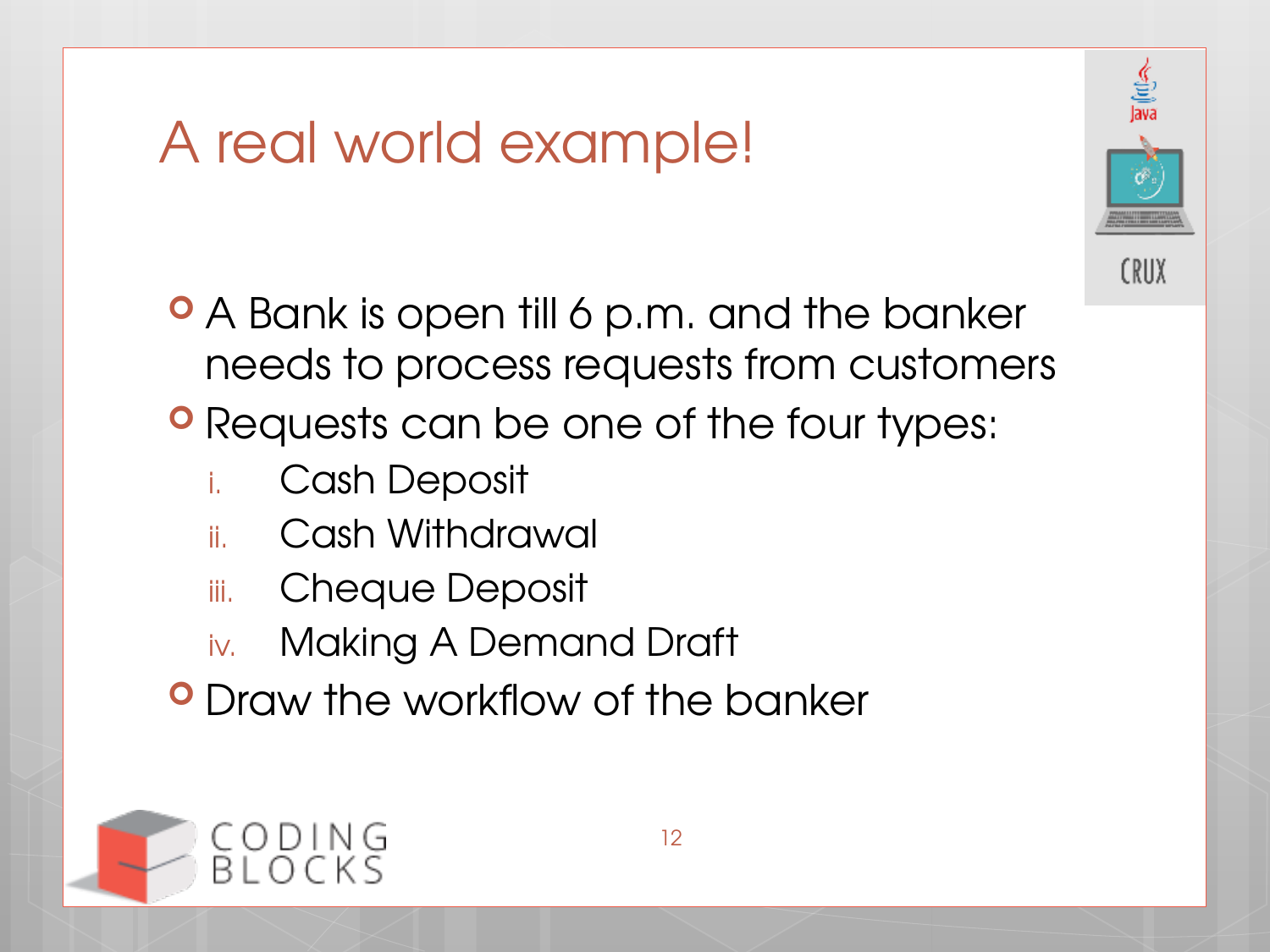

# A real world example!
A Bank is open till 6 p.m. and the banker needs to process requests from customers
Requests can be one of the four types:
Cash Deposit
Cash Withdrawal
Cheque Deposit
Making A Demand Draft
Draw the workflow of the banker
12